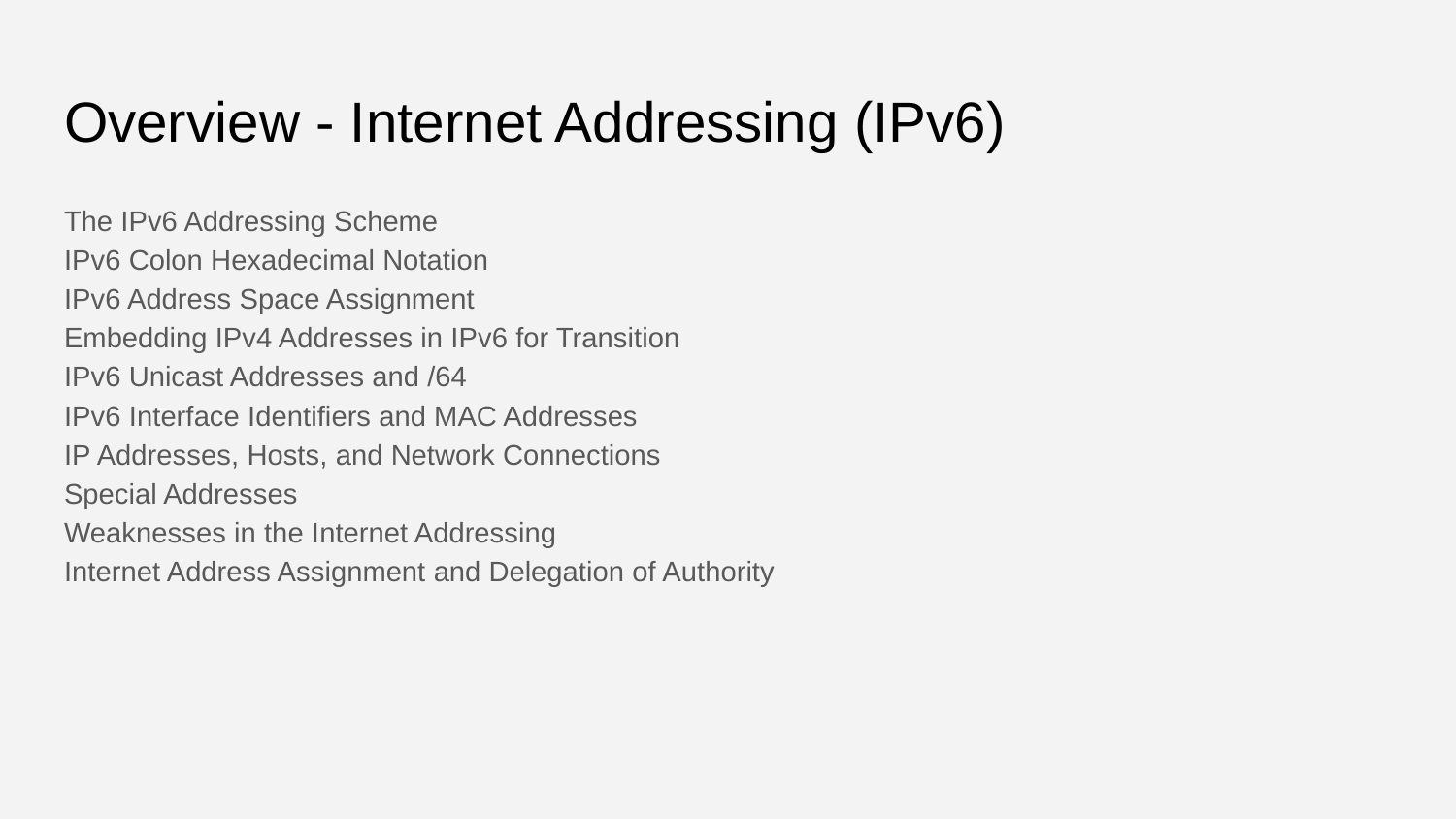

# Overview - Internet Addressing (IPv6)
The IPv6 Addressing Scheme
IPv6 Colon Hexadecimal Notation
IPv6 Address Space Assignment
Embedding IPv4 Addresses in IPv6 for Transition
IPv6 Unicast Addresses and /64
IPv6 Interface Identifiers and MAC Addresses
IP Addresses, Hosts, and Network Connections
Special Addresses
Weaknesses in the Internet Addressing
Internet Address Assignment and Delegation of Authority